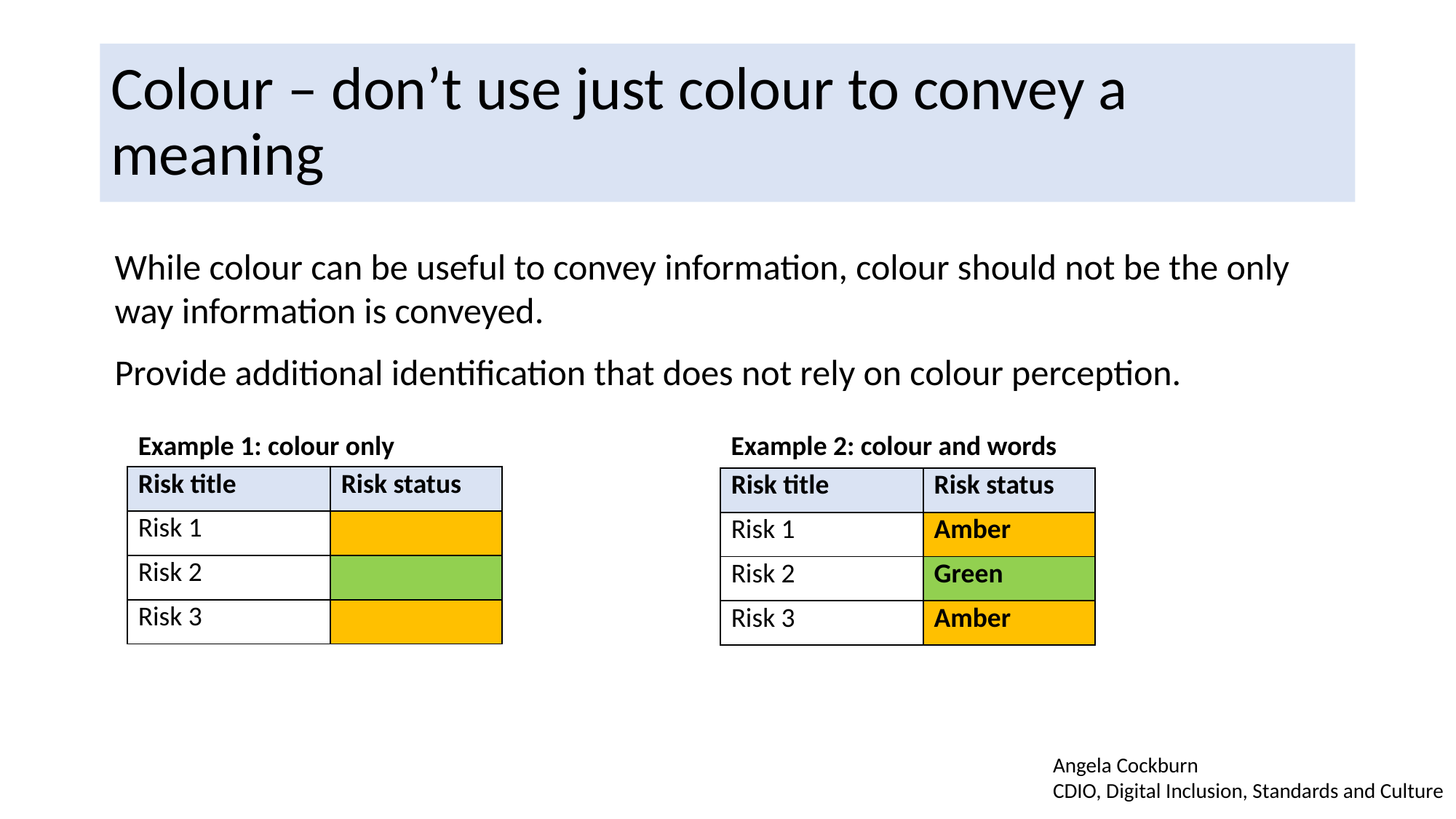

# Colour – don’t use just colour to convey a meaning
While colour can be useful to convey information, colour should not be the only way information is conveyed.
Provide additional identification that does not rely on colour perception.
Example 1: colour only
Example 2: colour and words
| Risk title | Risk status |
| --- | --- |
| Risk 1 |  |
| Risk 2 |  |
| Risk 3 |  |
| Risk title | Risk status |
| --- | --- |
| Risk 1 | Amber |
| Risk 2 | Green |
| Risk 3 | Amber |
Angela Cockburn
CDIO, Digital Inclusion, Standards and Culture